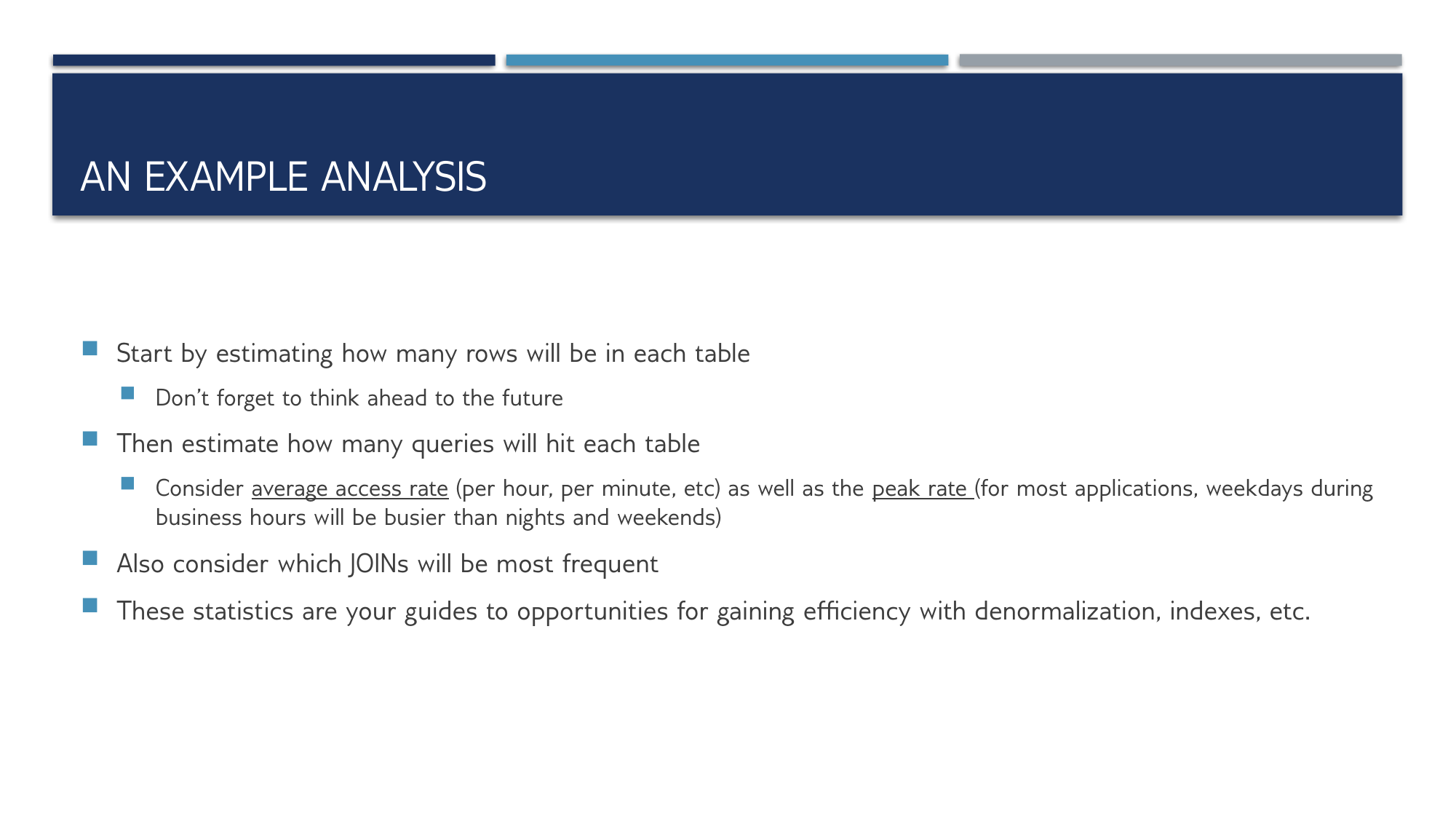

# An Example Analysis
Start by estimating how many rows will be in each table
Don’t forget to think ahead to the future
Then estimate how many queries will hit each table
Consider average access rate (per hour, per minute, etc) as well as the peak rate (for most applications, weekdays during business hours will be busier than nights and weekends)
Also consider which JOINs will be most frequent
These statistics are your guides to opportunities for gaining efficiency with denormalization, indexes, etc.